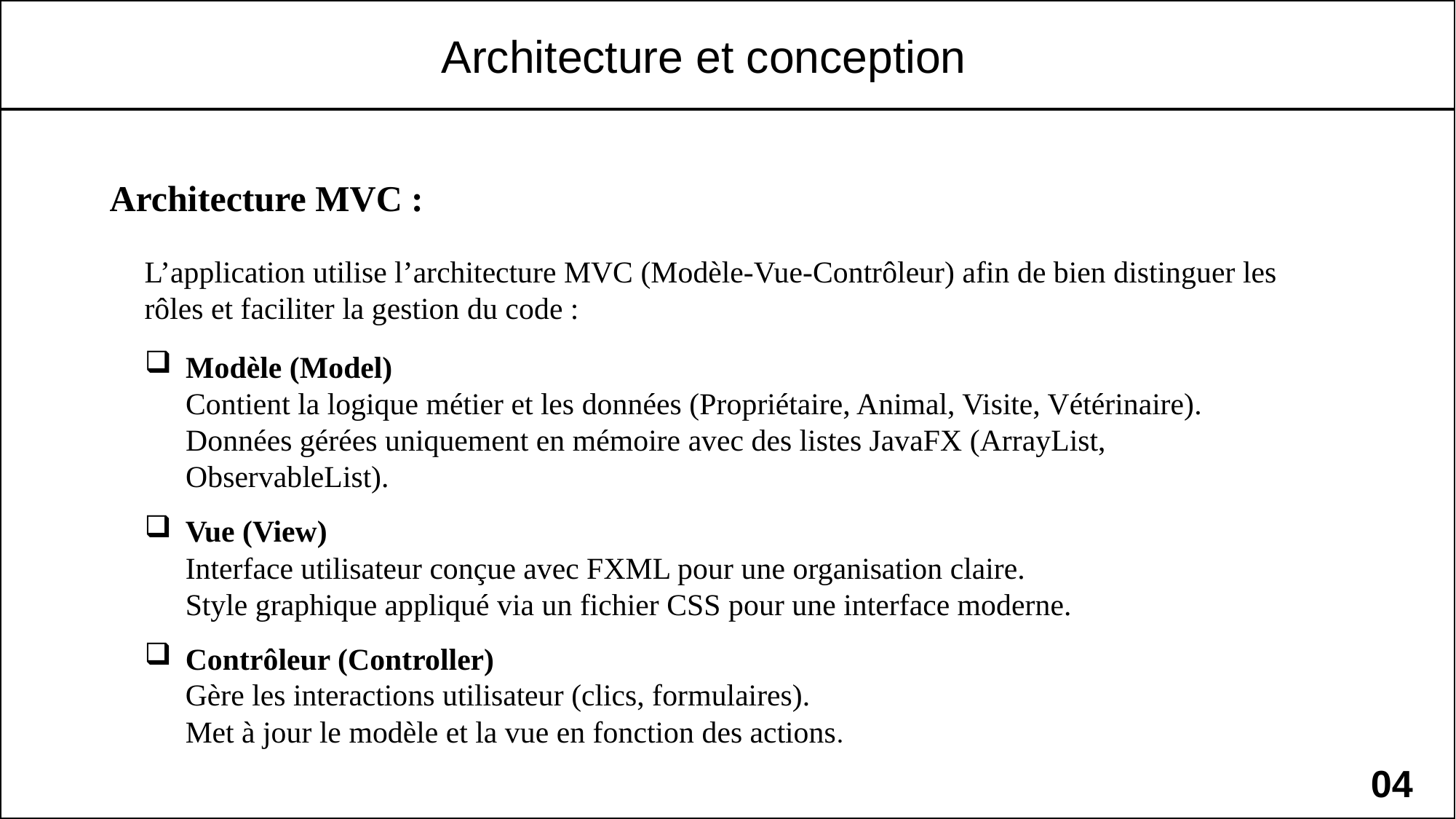

Architecture et conception
Architecture MVC :
L’application utilise l’architecture MVC (Modèle-Vue-Contrôleur) afin de bien distinguer les rôles et faciliter la gestion du code :
Modèle (Model)
Contient la logique métier et les données (Propriétaire, Animal, Visite, Vétérinaire).
Données gérées uniquement en mémoire avec des listes JavaFX (ArrayList, ObservableList).
Vue (View)
Interface utilisateur conçue avec FXML pour une organisation claire.
Style graphique appliqué via un fichier CSS pour une interface moderne.
Contrôleur (Controller)
Gère les interactions utilisateur (clics, formulaires).
Met à jour le modèle et la vue en fonction des actions.
04